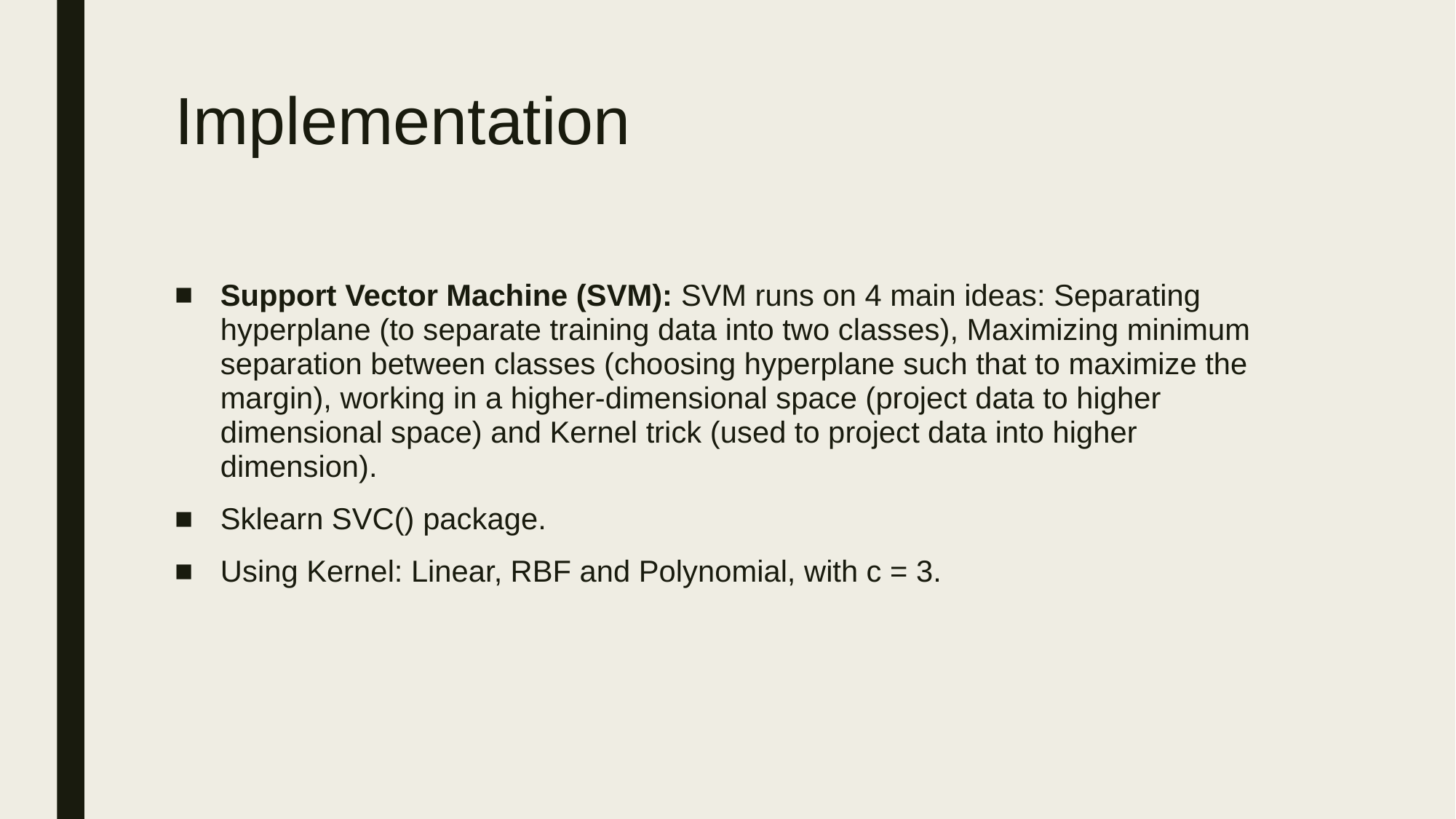

# Implementation
Support Vector Machine (SVM): SVM runs on 4 main ideas: Separating hyperplane (to separate training data into two classes), Maximizing minimum separation between classes (choosing hyperplane such that to maximize the margin), working in a higher-dimensional space (project data to higher dimensional space) and Kernel trick (used to project data into higher dimension).
Sklearn SVC() package.
Using Kernel: Linear, RBF and Polynomial, with c = 3.